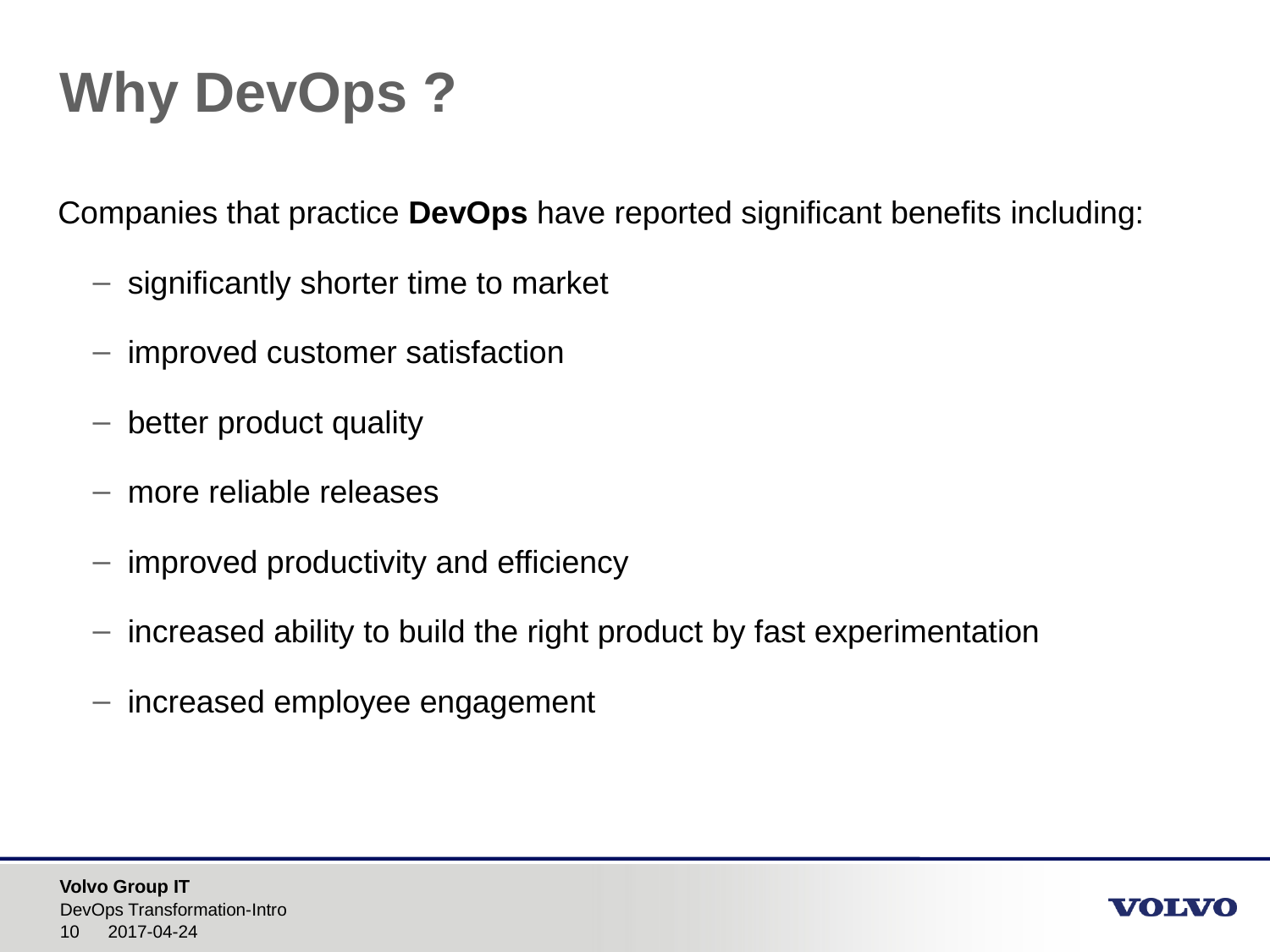

# Why DevOps ?
Companies that practice DevOps have reported significant benefits including:
significantly shorter time to market
improved customer satisfaction
better product quality
more reliable releases
improved productivity and efficiency
increased ability to build the right product by fast experimentation
increased employee engagement
DevOps Transformation-Intro
2017-04-24
10